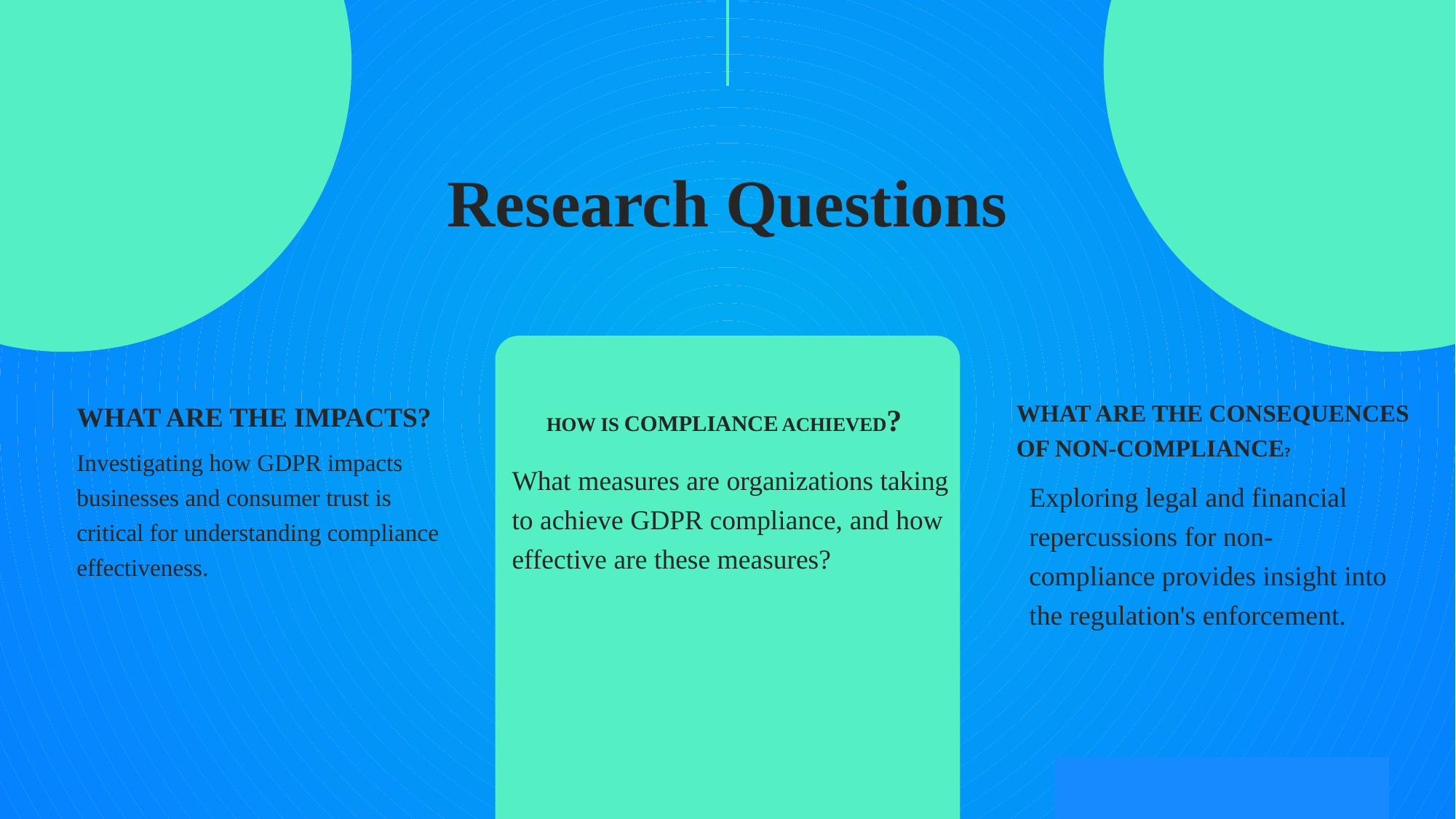

# Research Questions
WHAT ARE THE CONSEQUENCES OF NON-COMPLIANCE?
HOW IS COMPLIANCE ACHIEVED?
WHAT ARE THE IMPACTS?
Investigating how GDPR impacts businesses and consumer trust is critical for understanding compliance effectiveness.
What measures are organizations taking to achieve GDPR compliance, and how effective are these measures?
Exploring legal and financial repercussions for non-compliance provides insight into the regulation's enforcement.